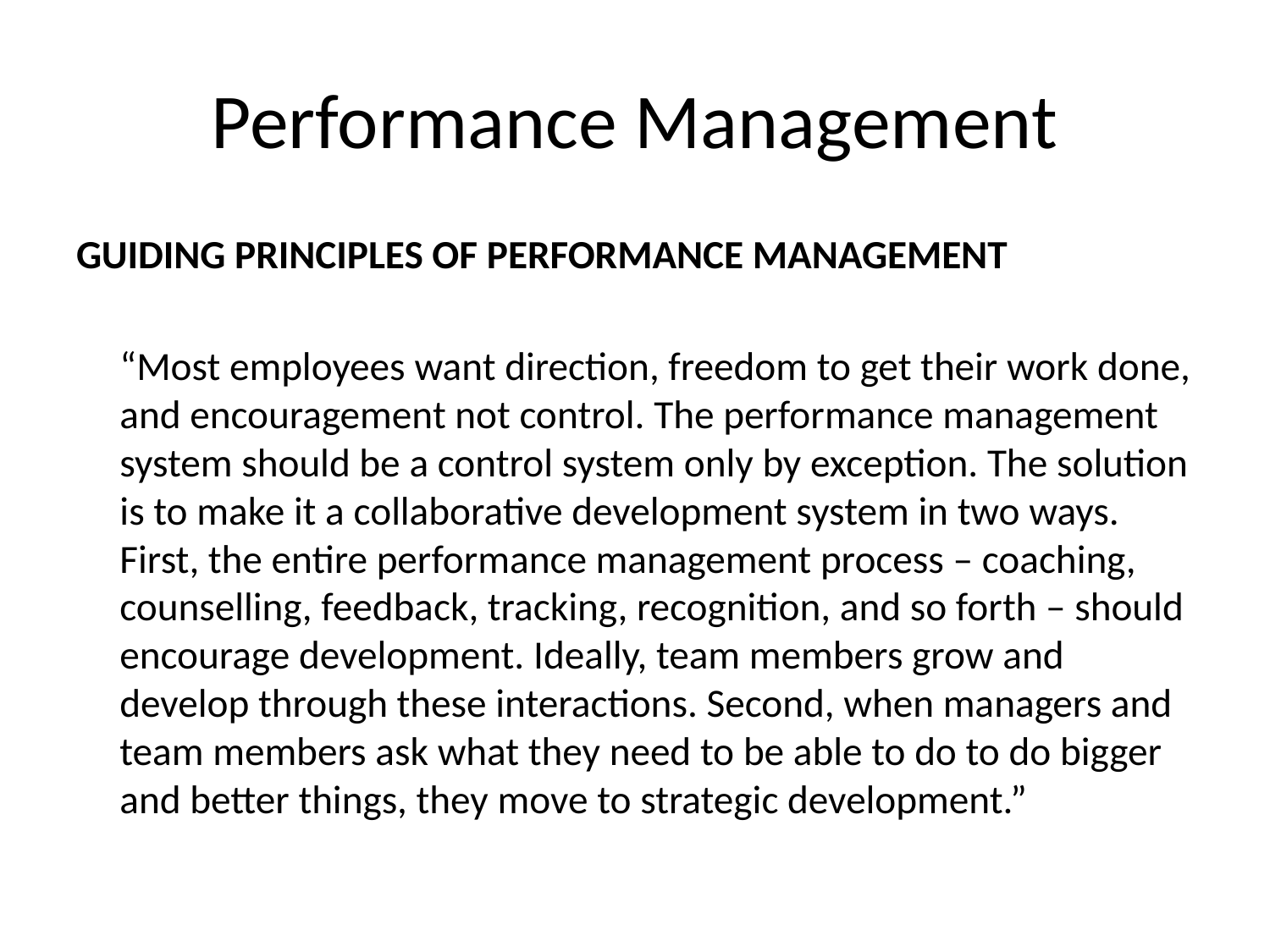

# Performance Management
GUIDING PRINCIPLES OF PERFORMANCE MANAGEMENT

	“Most employees want direction, freedom to get their work done, and encouragement not control. The performance management system should be a control system only by exception. The solution is to make it a collaborative development system in two ways. First, the entire performance management process – coaching, counselling, feedback, tracking, recognition, and so forth – should encourage development. Ideally, team members grow and develop through these interactions. Second, when managers and team members ask what they need to be able to do to do bigger and better things, they move to strategic development.”